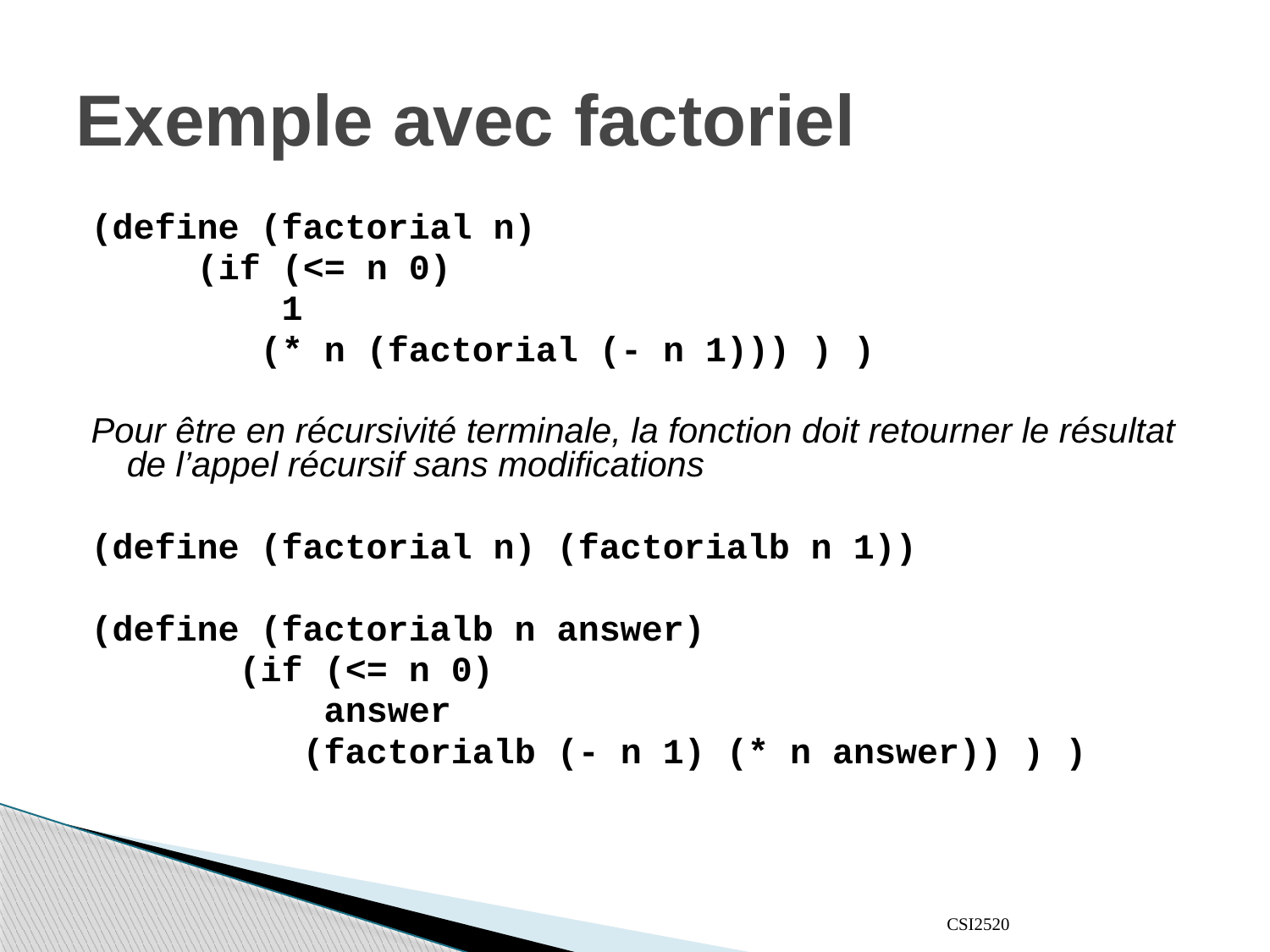

# Exemple avec factoriel
(define (factorial n)
     (if (<= n 0)
         1
        (* n (factorial (- n 1))) ) )

Pour être en récursivité terminale, la fonction doit retourner le résultat de l’appel récursif sans modifications

(define (factorial n) (factorialb n 1))

(define (factorialb n answer)
       (if (<= n 0)
           answer
          (factorialb (- n 1) (* n answer)) ) )

CSI2520